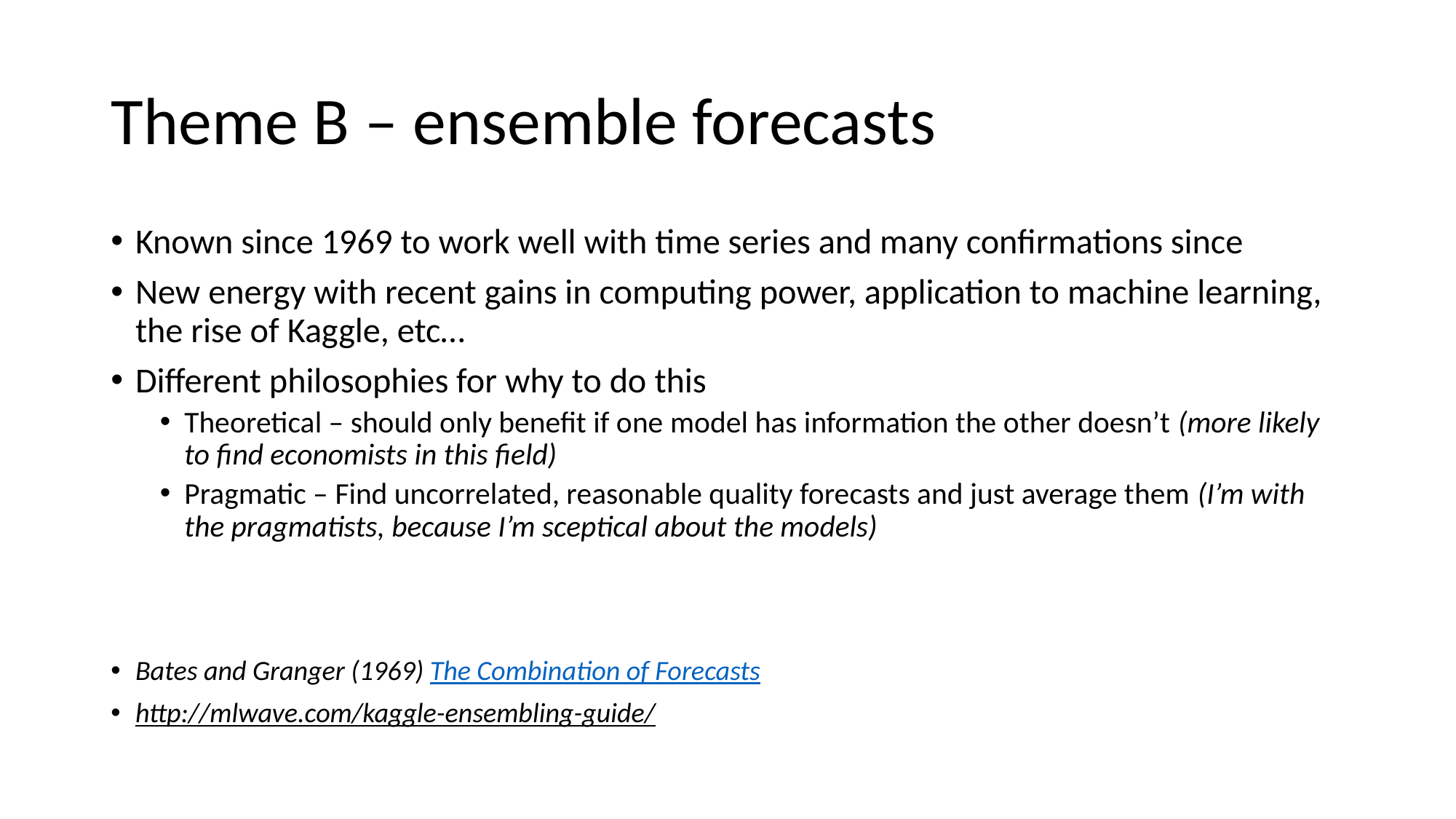

# Theme B – ensemble forecasts
Known since 1969 to work well with time series and many confirmations since
New energy with recent gains in computing power, application to machine learning, the rise of Kaggle, etc…
Different philosophies for why to do this
Theoretical – should only benefit if one model has information the other doesn’t (more likely to find economists in this field)
Pragmatic – Find uncorrelated, reasonable quality forecasts and just average them (I’m with the pragmatists, because I’m sceptical about the models)

Bates and Granger (1969) The Combination of Forecasts
http://mlwave.com/kaggle-ensembling-guide/